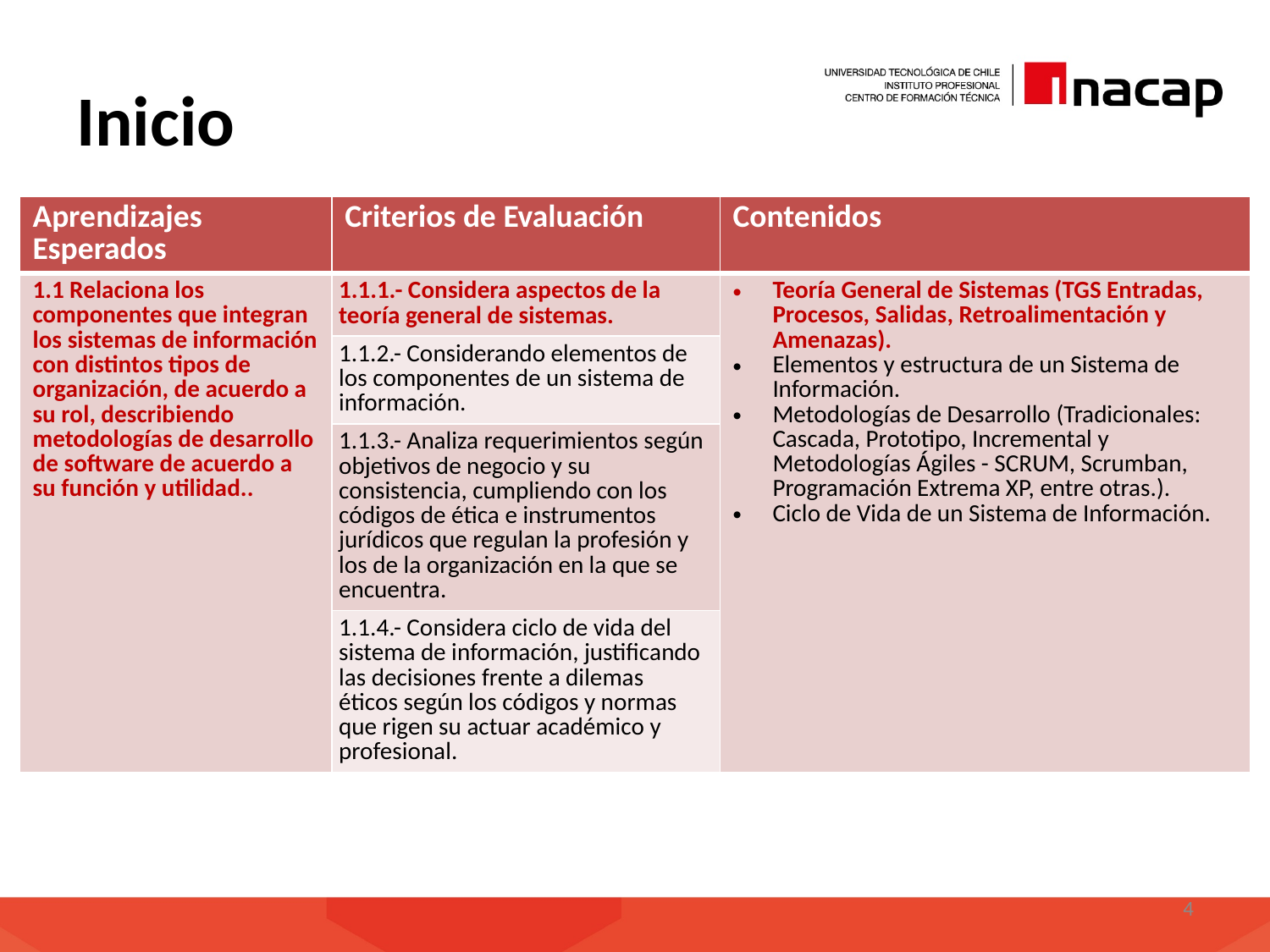

# Inicio
| Aprendizajes Esperados | Criterios de Evaluación | Contenidos |
| --- | --- | --- |
| 1.1 Relaciona los componentes que integran los sistemas de información con distintos tipos de organización, de acuerdo a su rol, describiendo metodologías de desarrollo de software de acuerdo a su función y utilidad.. | 1.1.1.- Considera aspectos de la teoría general de sistemas. | Teoría General de Sistemas (TGS Entradas, Procesos, Salidas, Retroalimentación y Amenazas). Elementos y estructura de un Sistema de Información. Metodologías de Desarrollo (Tradicionales: Cascada, Prototipo, Incremental y Metodologías Ágiles - SCRUM, Scrumban, Programación Extrema XP, entre otras.). Ciclo de Vida de un Sistema de Información. |
|  | 1.1.2.- Considerando elementos de los componentes de un sistema de información. |  |
|  | 1.1.3.- Analiza requerimientos según objetivos de negocio y su consistencia, cumpliendo con los códigos de ética e instrumentos jurídicos que regulan la profesión y los de la organización en la que se encuentra. |  |
|  | 1.1.4.- Considera ciclo de vida del sistema de información, justificando las decisiones frente a dilemas éticos según los códigos y normas que rigen su actuar académico y profesional. |  |
4